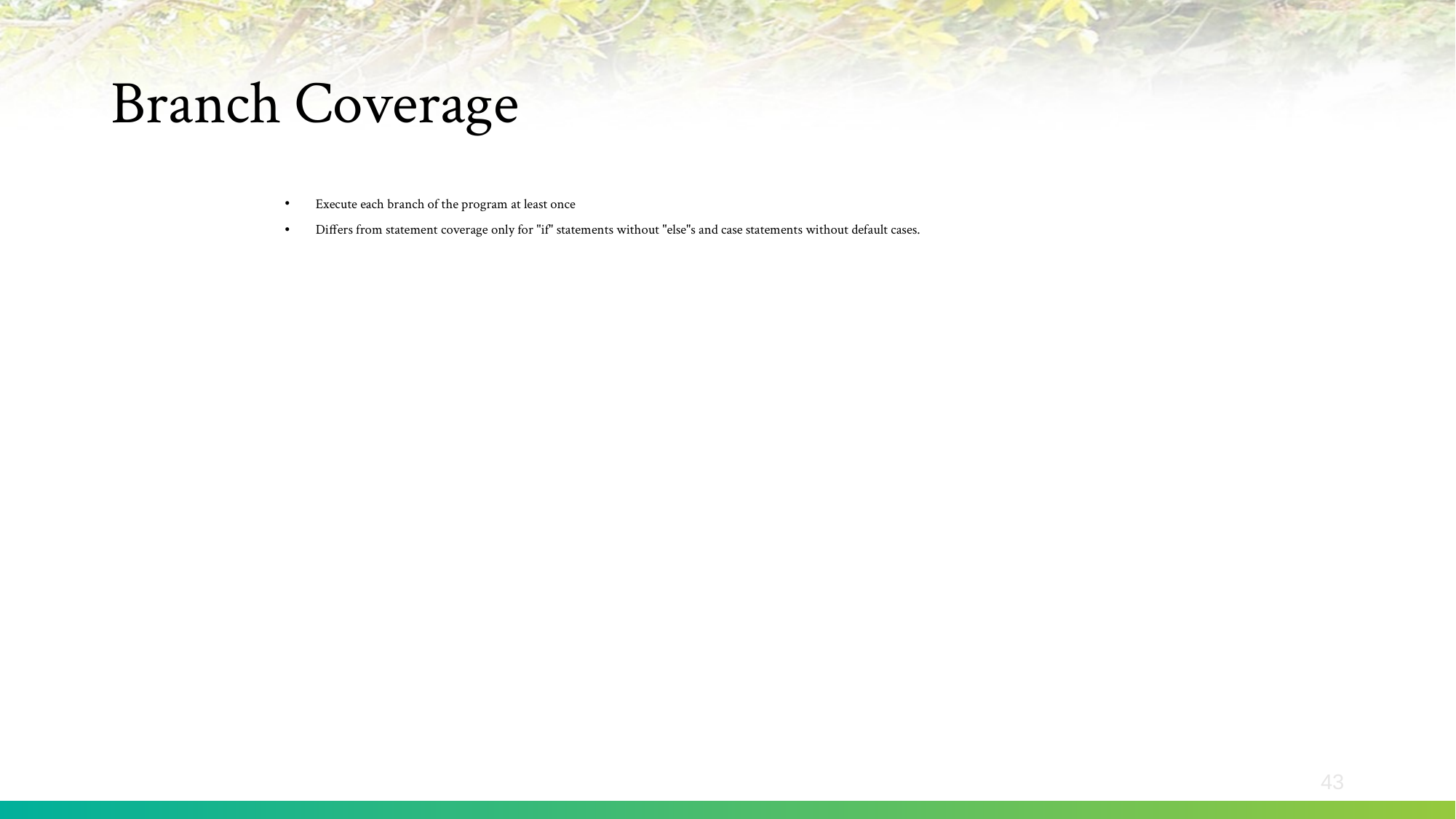

# Branch Coverage
Execute each branch of the program at least once
Differs from statement coverage only for "if" statements without "else"s and case statements without default cases.
43